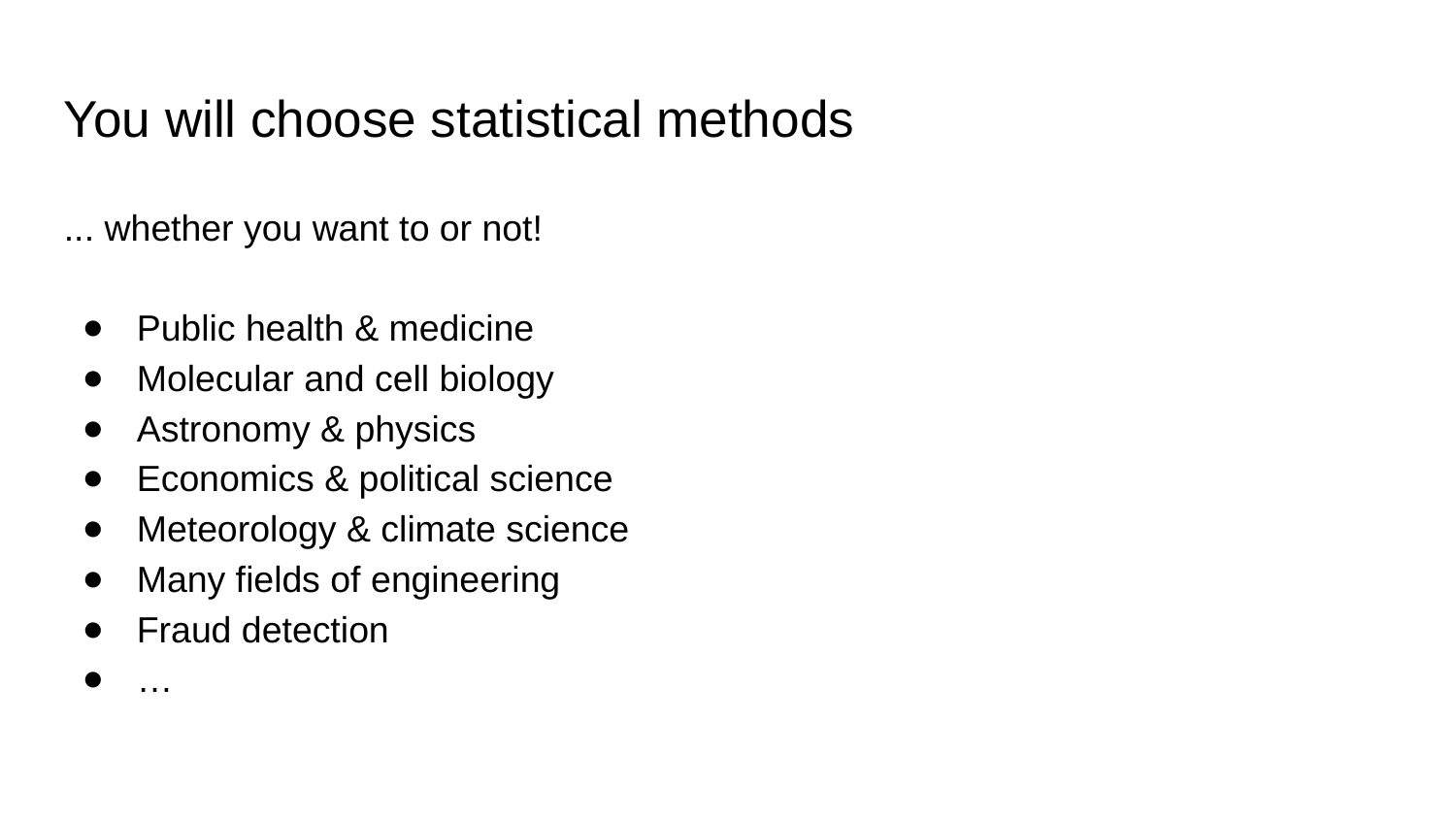

You will choose statistical methods
... whether you want to or not!

Public health & medicine
Molecular and cell biology
Astronomy & physics
Economics & political science
Meteorology & climate science
Many fields of engineering
Fraud detection
…